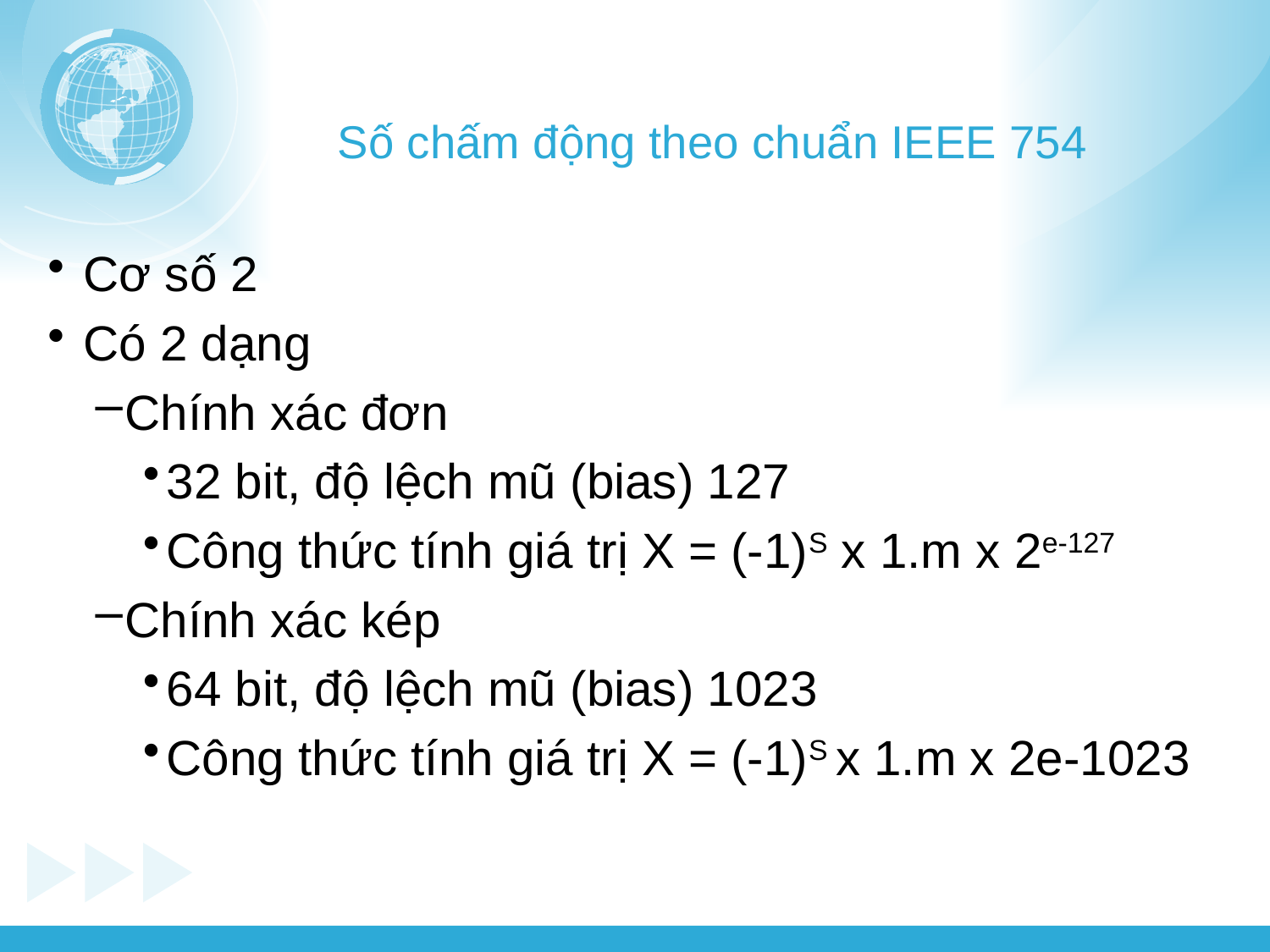

# Số chấm động theo chuẩn IEEE 754
Cơ số 2
Có 2 dạng
Chính xác đơn
32 bit, độ lệch mũ (bias) 127
Công thức tính giá trị X = (-1)S x 1.m x 2e-127
Chính xác kép
64 bit, độ lệch mũ (bias) 1023
Công thức tính giá trị X = (-1)S x 1.m x 2e-1023